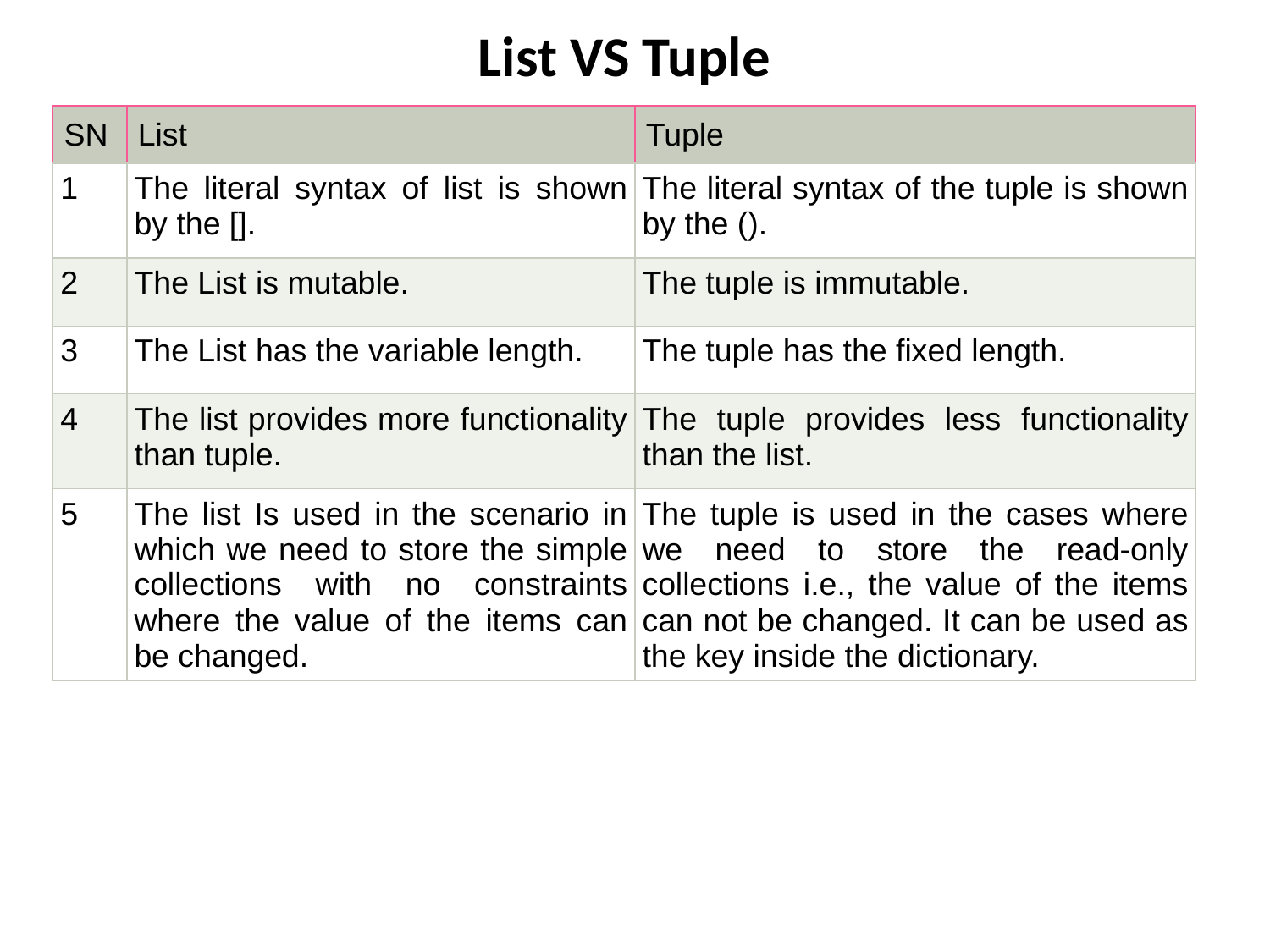

# List VS Tuple
| SN | List | Tuple |
| --- | --- | --- |
| 1 | The literal syntax of list is shown by the []. | The literal syntax of the tuple is shown by the (). |
| 2 | The List is mutable. | The tuple is immutable. |
| 3 | The List has the variable length. | The tuple has the fixed length. |
| 4 | The list provides more functionality than tuple. | The tuple provides less functionality than the list. |
| 5 | The list Is used in the scenario in which we need to store the simple collections with no constraints where the value of the items can be changed. | The tuple is used in the cases where we need to store the read-only collections i.e., the value of the items can not be changed. It can be used as the key inside the dictionary. |